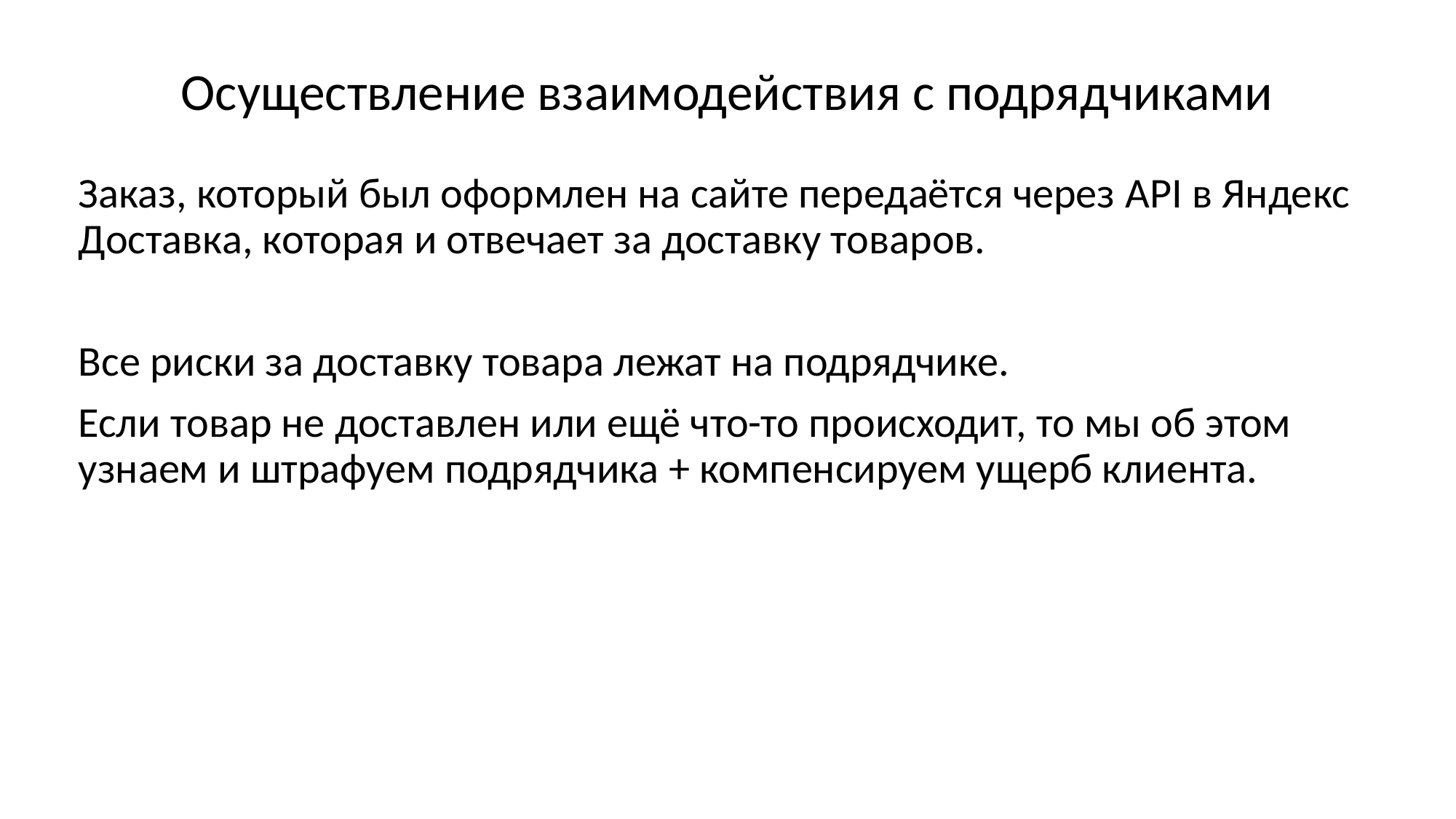

# Осуществление взаимодействия с подрядчиками
Заказ, который был оформлен на сайте передаётся через API в Яндекс Доставка, которая и отвечает за доставку товаров.

Все риски за доставку товара лежат на подрядчике.
Если товар не доставлен или ещё что-то происходит, то мы об этом узнаем и штрафуем подрядчика + компенсируем ущерб клиента.